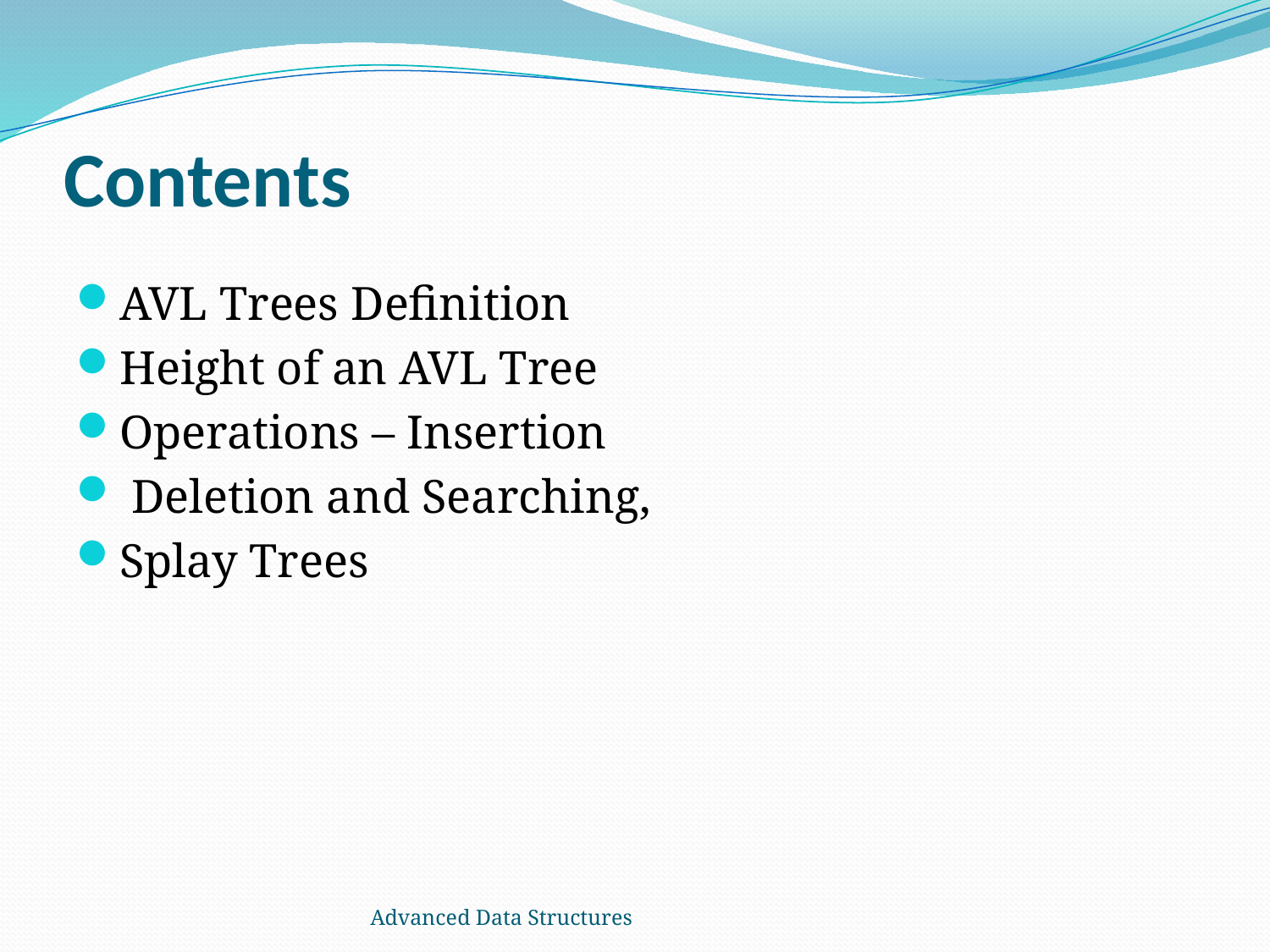

# Contents
AVL Trees Definition
Height of an AVL Tree
Operations – Insertion
 Deletion and Searching,
Splay Trees
Advanced Data Structures